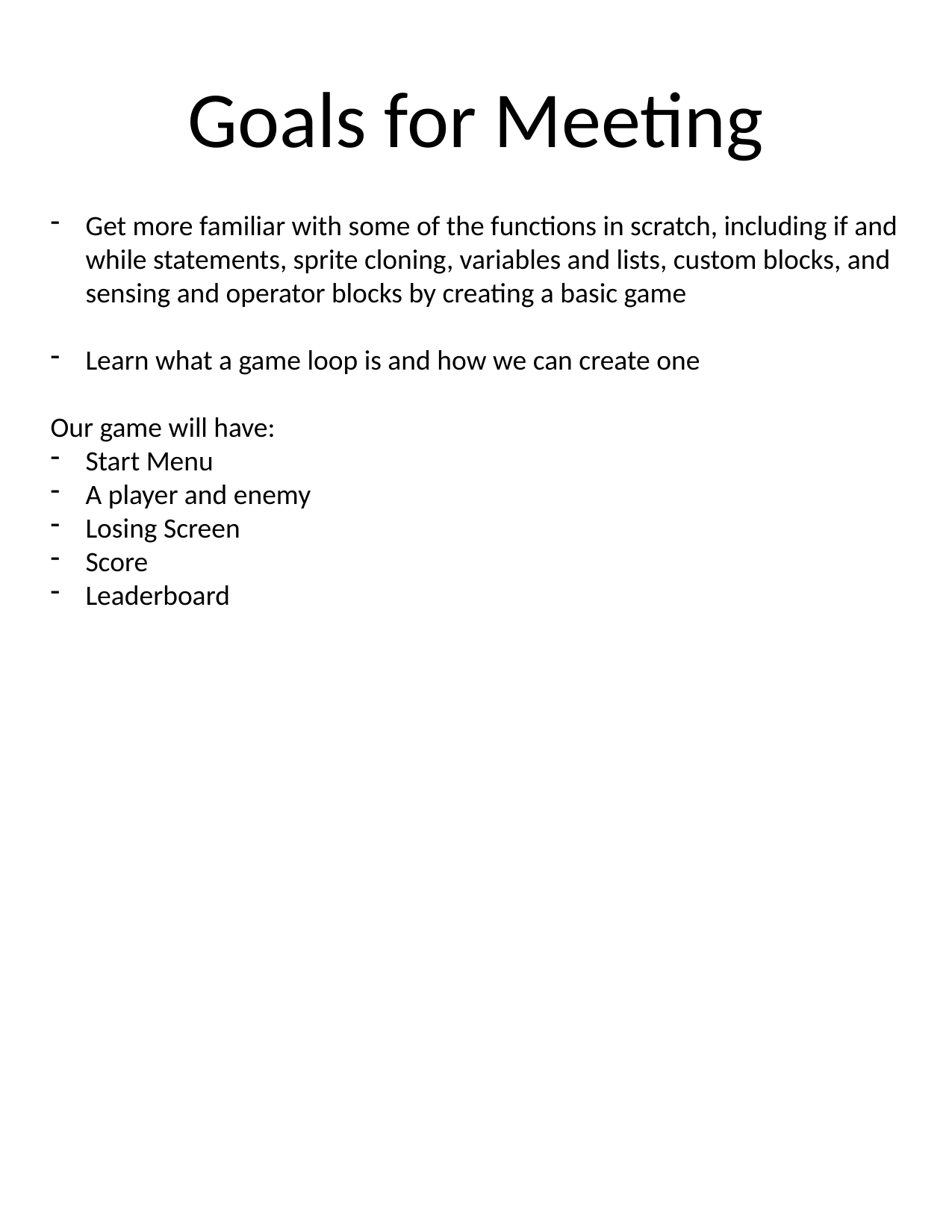

# Goals for Meeting
Get more familiar with some of the functions in scratch, including if and while statements, sprite cloning, variables and lists, custom blocks, and sensing and operator blocks by creating a basic game

Learn what a game loop is and how we can create one

Our game will have:
Start Menu
A player and enemy
Losing Screen
Score
Leaderboard